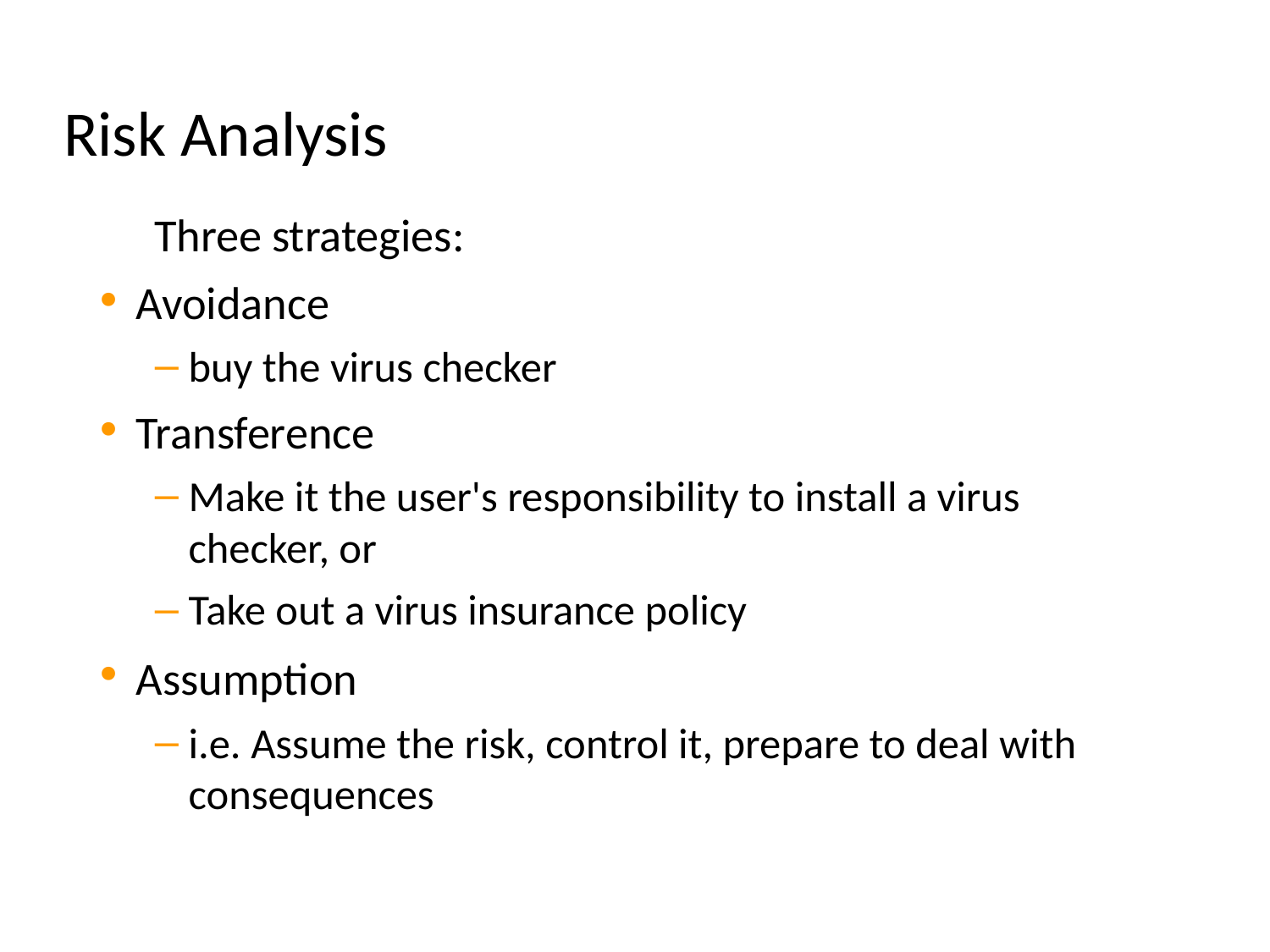

Risk Analysis
Three strategies:
Avoidance
buy the virus checker
Transference
Make it the user's responsibility to install a virus checker, or
Take out a virus insurance policy
Assumption
i.e. Assume the risk, control it, prepare to deal with consequences